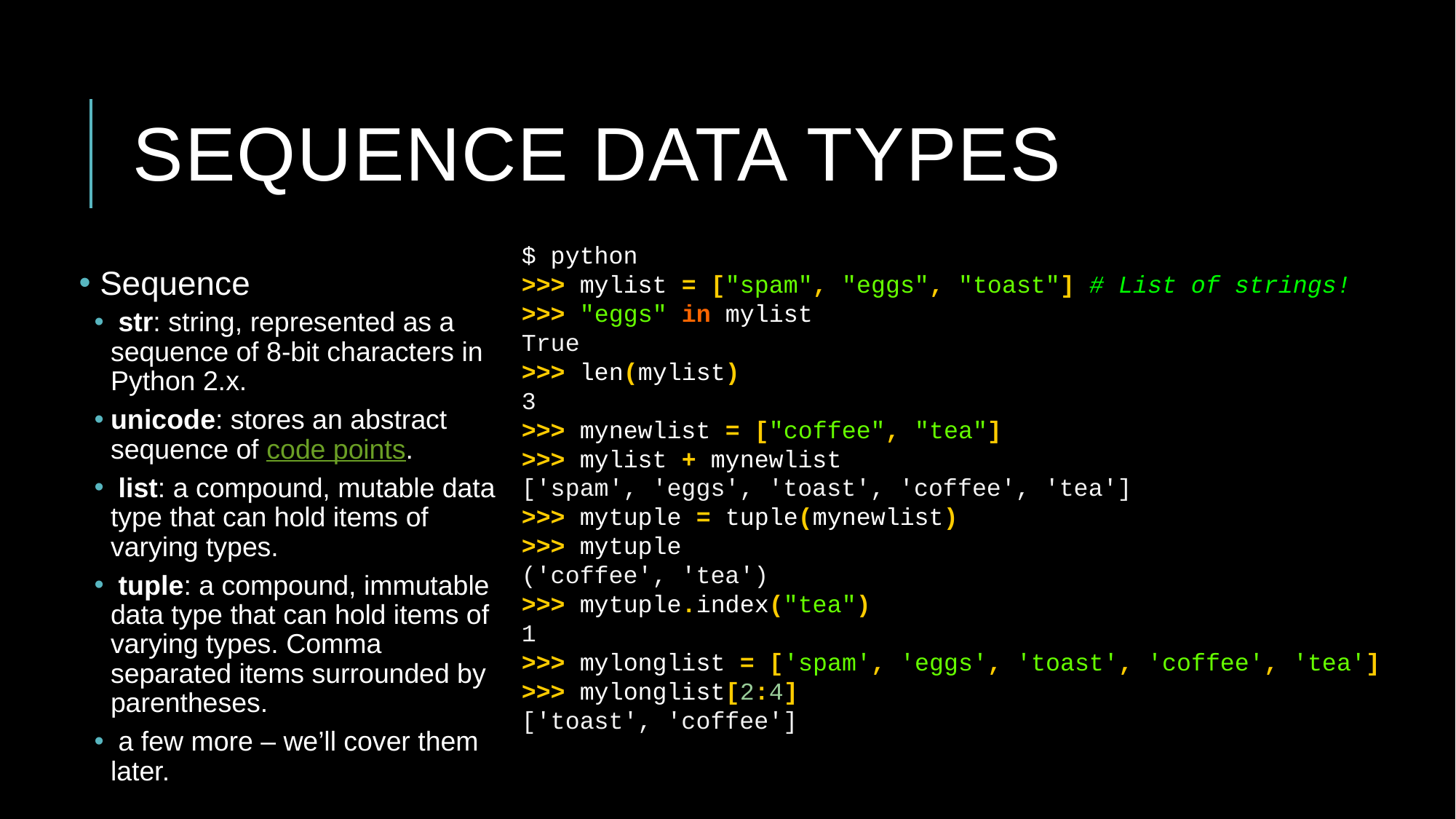

# Sequence data types
$ python
>>> mylist = ["spam", "eggs", "toast"] # List of strings!
>>> "eggs" in mylist
True
>>> len(mylist)
3
>>> mynewlist = ["coffee", "tea"]
>>> mylist + mynewlist
['spam', 'eggs', 'toast', 'coffee', 'tea']
>>> mytuple = tuple(mynewlist)
>>> mytuple
('coffee', 'tea')
>>> mytuple.index("tea")
1
>>> mylonglist = ['spam', 'eggs', 'toast', 'coffee', 'tea']
>>> mylonglist[2:4]
['toast', 'coffee']
 Sequence
 str: string, represented as a sequence of 8-bit characters in Python 2.x.
unicode: stores an abstract sequence of code points.
 list: a compound, mutable data type that can hold items of varying types.
 tuple: a compound, immutable data type that can hold items of varying types. Comma separated items surrounded by parentheses.
 a few more – we’ll cover them later.